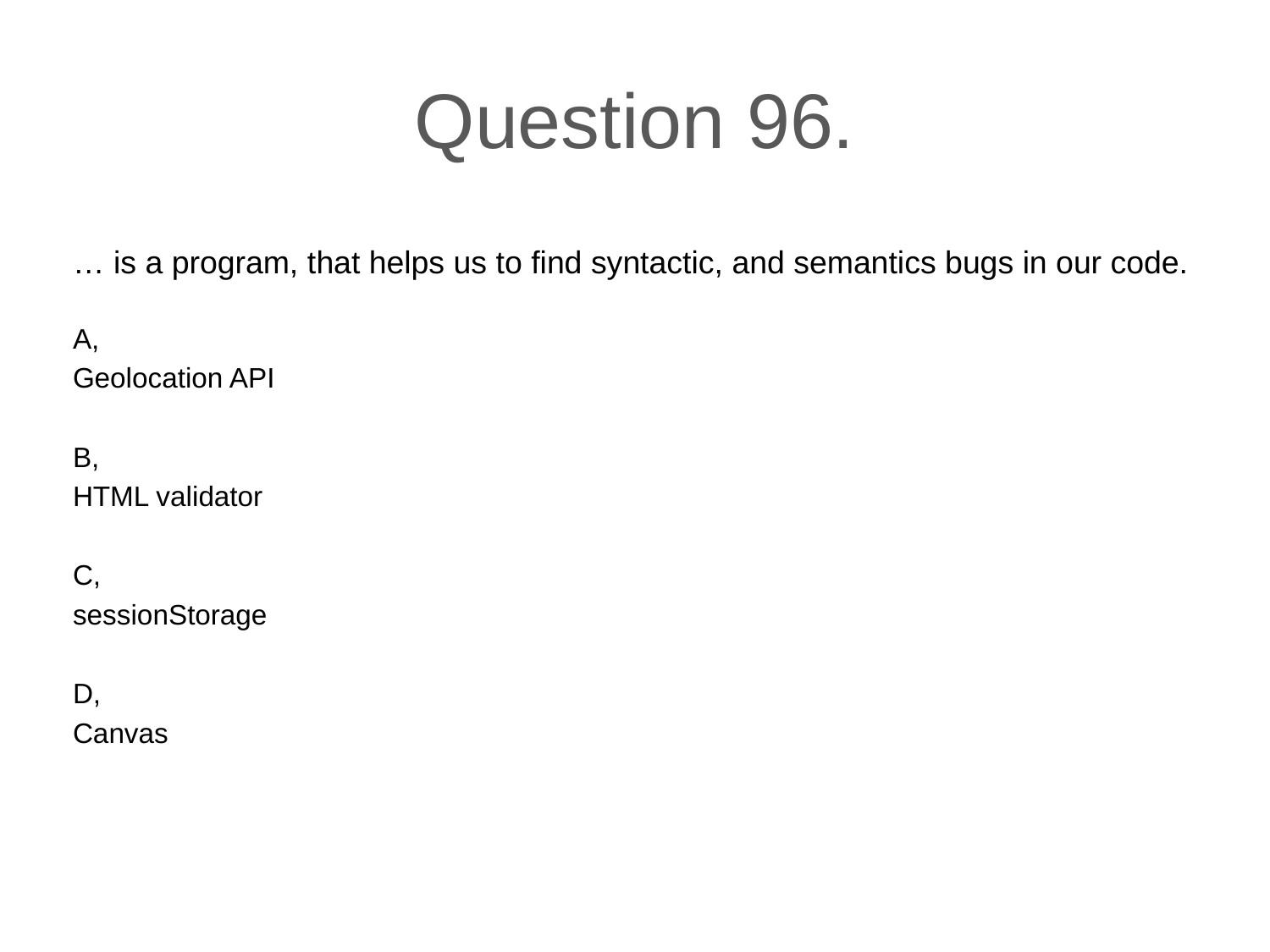

# Question 96.
… is a program, that helps us to find syntactic, and semantics bugs in our code.

A,
Geolocation API

B,
HTML validator

C,
sessionStorage

D,
Canvas